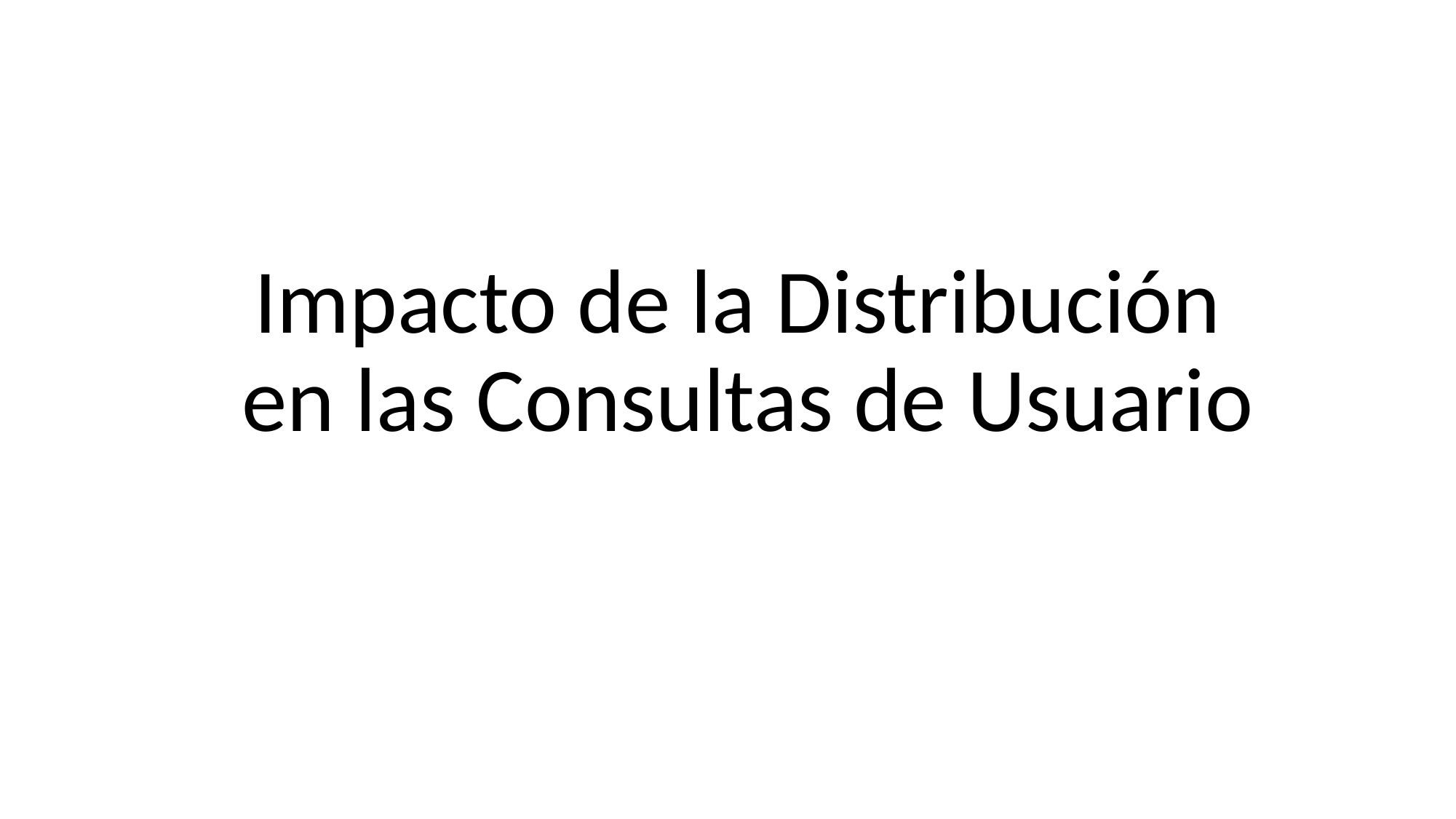

# Impacto de la Distribución en las Consultas de Usuario